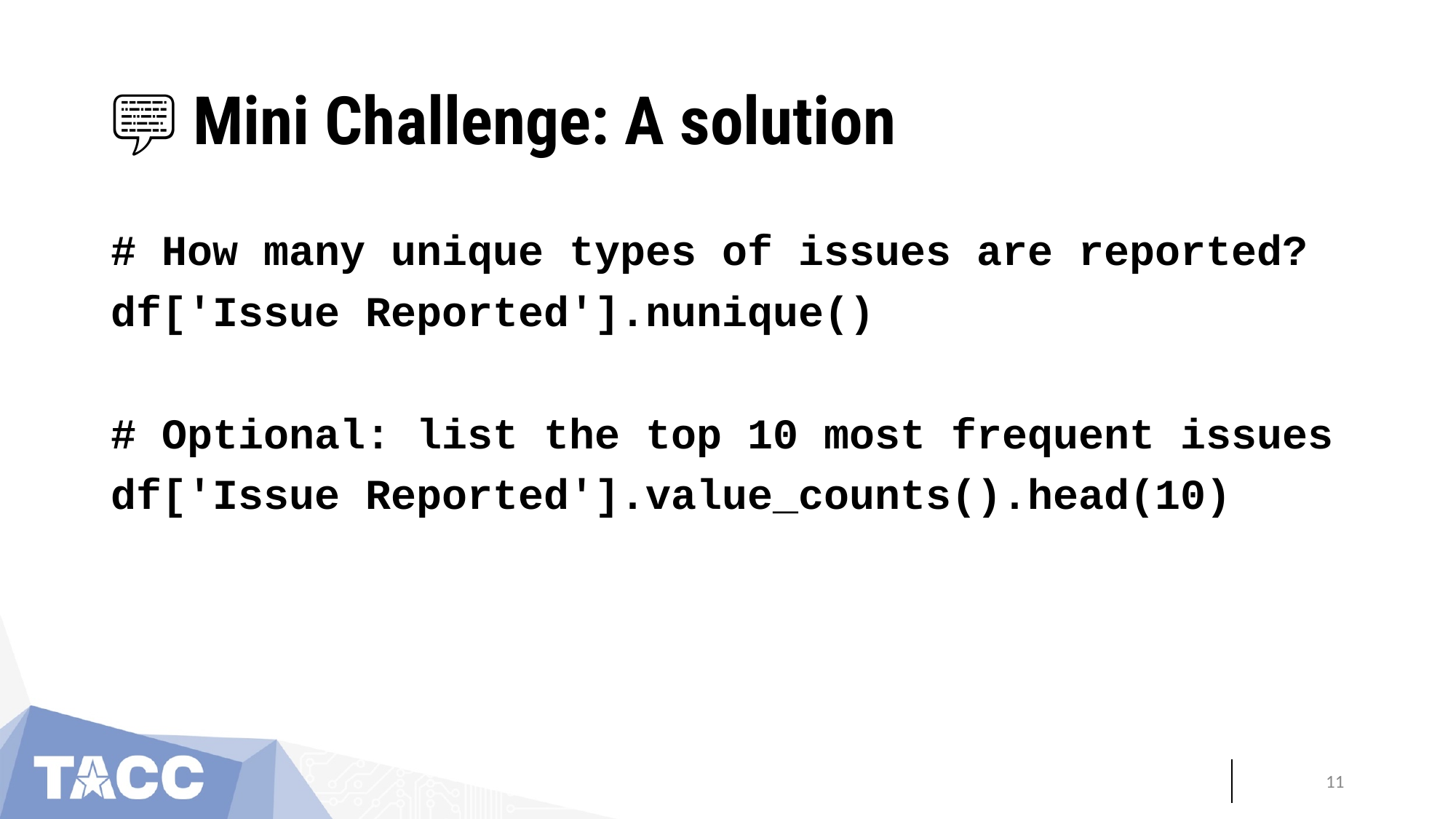

# 💬 Mini Challenge: A solution
# How many unique types of issues are reported?
df['Issue Reported'].nunique()

# Optional: list the top 10 most frequent issues
df['Issue Reported'].value_counts().head(10)

11